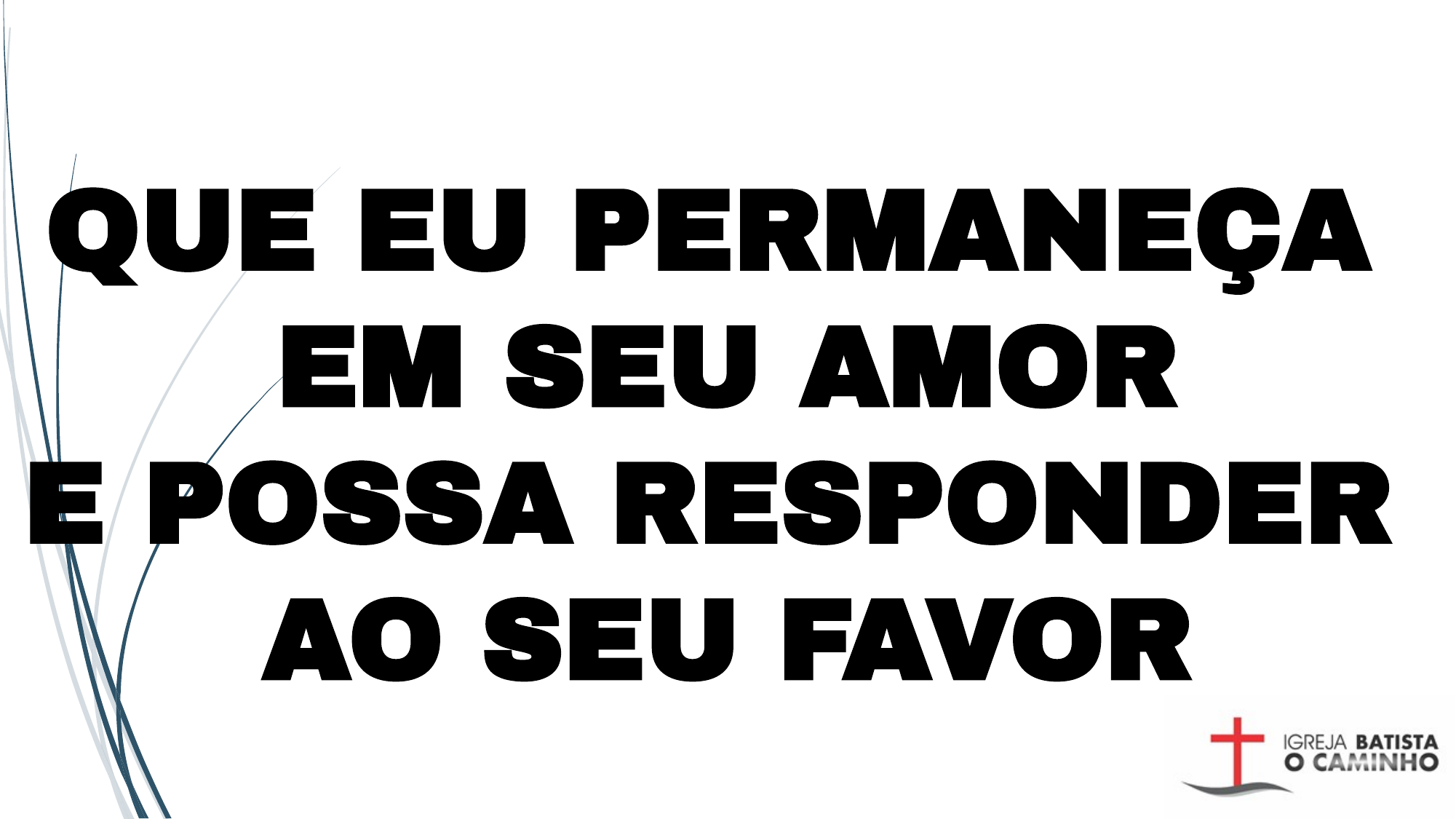

# QUE EU PERMANEÇA EM SEU AMOR E POSSA RESPONDER AO SEU FAVOR